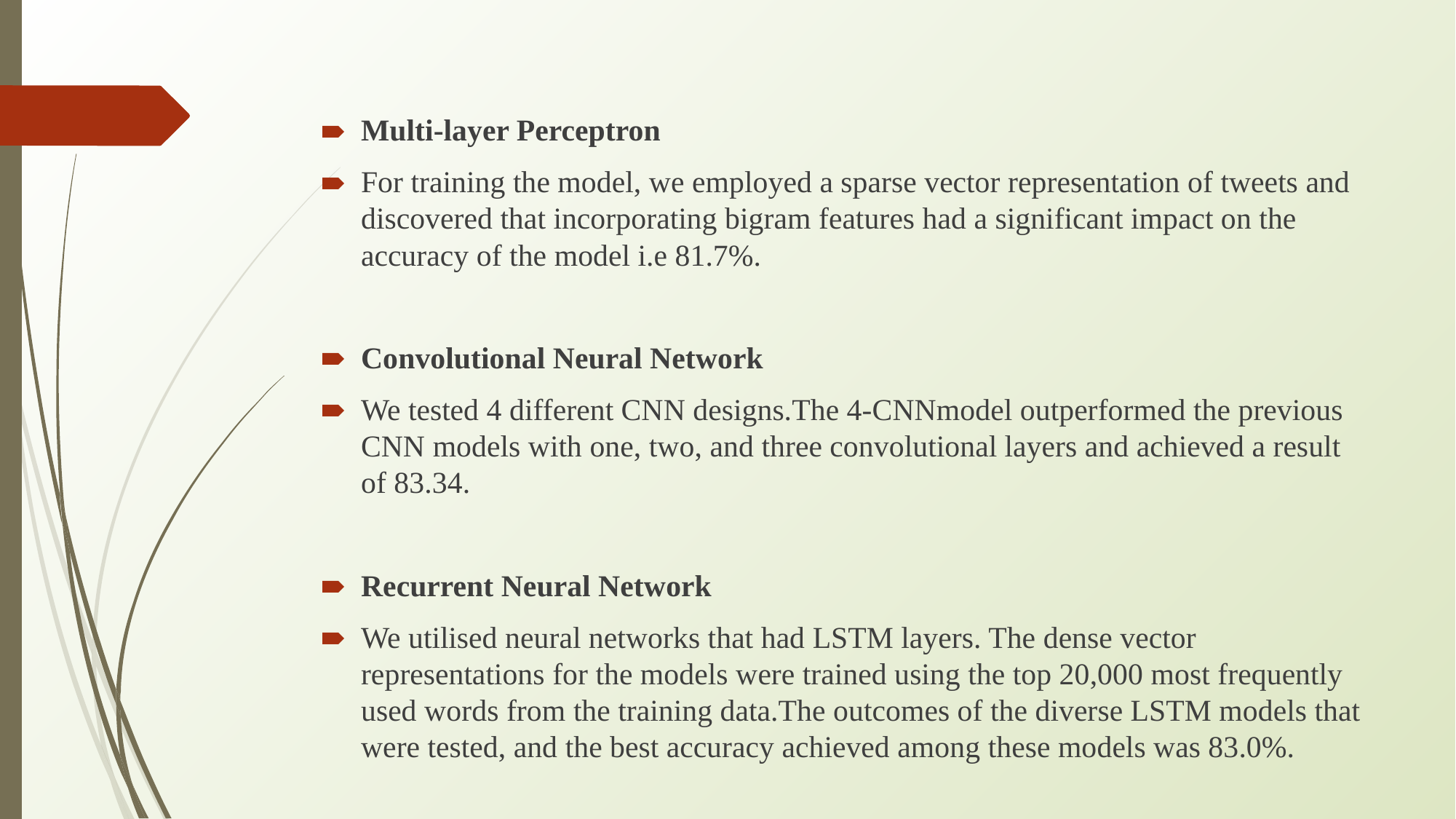

Multi-layer Perceptron
For training the model, we employed a sparse vector representation of tweets and discovered that incorporating bigram features had a significant impact on the accuracy of the model i.e 81.7%.

Convolutional Neural Network
We tested 4 different CNN designs.The 4-CNNmodel outperformed the previous CNN models with one, two, and three convolutional layers and achieved a result of 83.34.

Recurrent Neural Network
We utilised neural networks that had LSTM layers. The dense vector representations for the models were trained using the top 20,000 most frequently used words from the training data.The outcomes of the diverse LSTM models that were tested, and the best accuracy achieved among these models was 83.0%.